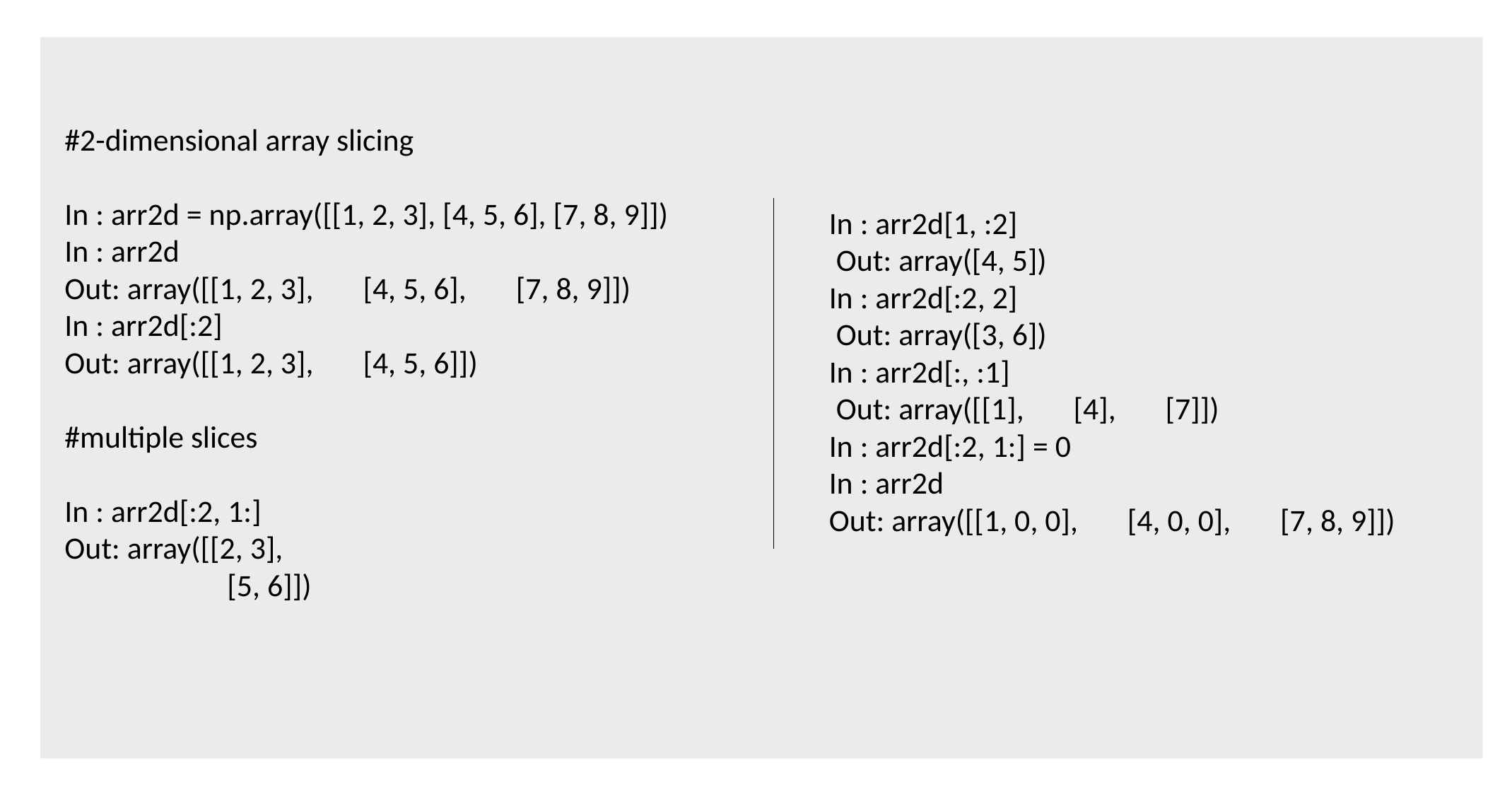

#2-dimensional array slicing

In : arr2d = np.array([[1, 2, 3], [4, 5, 6], [7, 8, 9]])
In : arr2d
Out: array([[1, 2, 3],       [4, 5, 6],       [7, 8, 9]])
In : arr2d[:2]
Out: array([[1, 2, 3],       [4, 5, 6]])

#multiple slices

In : arr2d[:2, 1:]
Out: array([[2, 3],
                       [5, 6]])

In : arr2d[1, :2]
 Out: array([4, 5])
In : arr2d[:2, 2]
 Out: array([3, 6])
In : arr2d[:, :1]
 Out: array([[1],       [4],       [7]])
In : arr2d[:2, 1:] = 0
In : arr2d
Out: array([[1, 0, 0],       [4, 0, 0],       [7, 8, 9]])